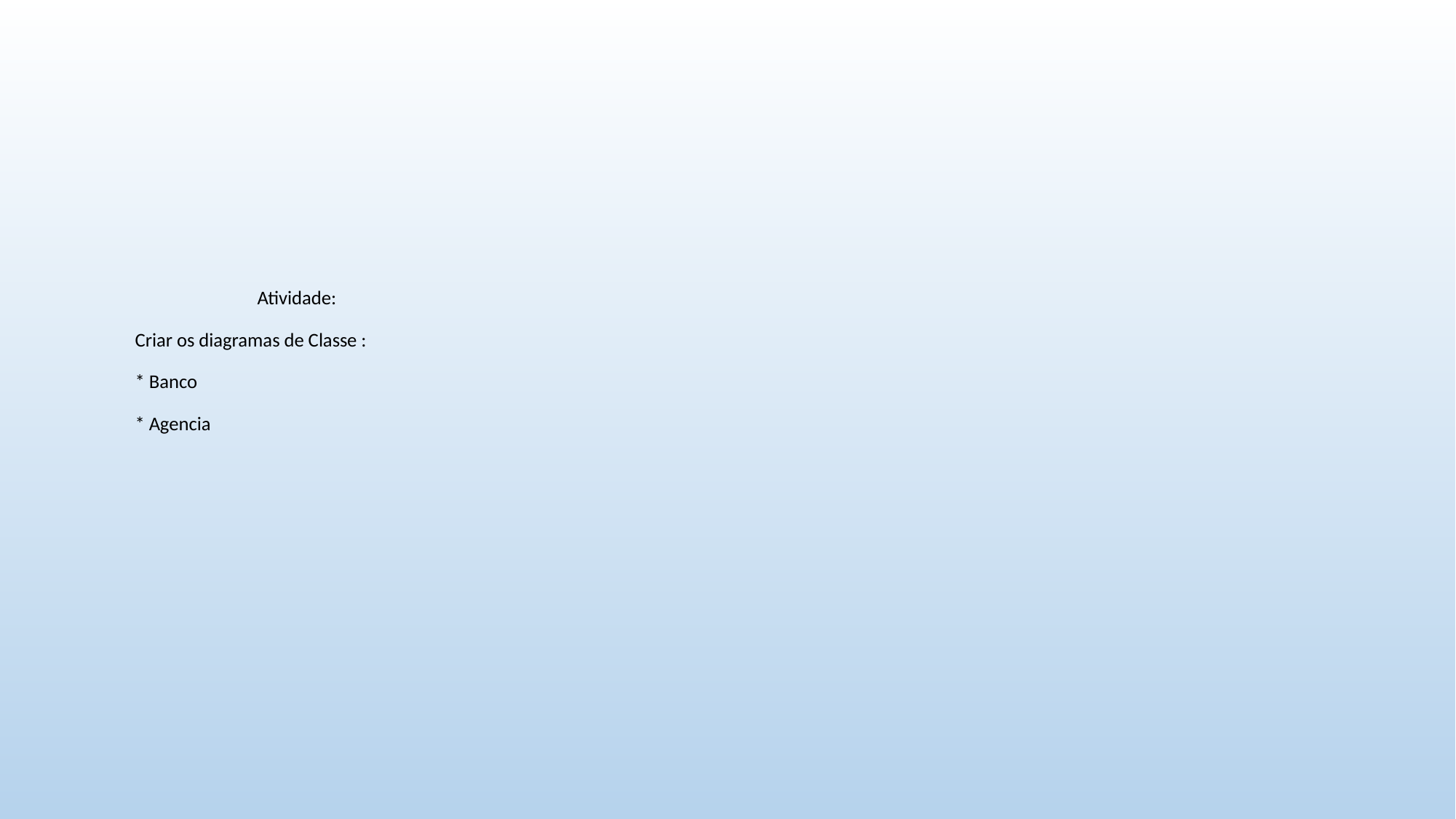

# Atividade: Criar os diagramas de Classe : * Banco * Agencia